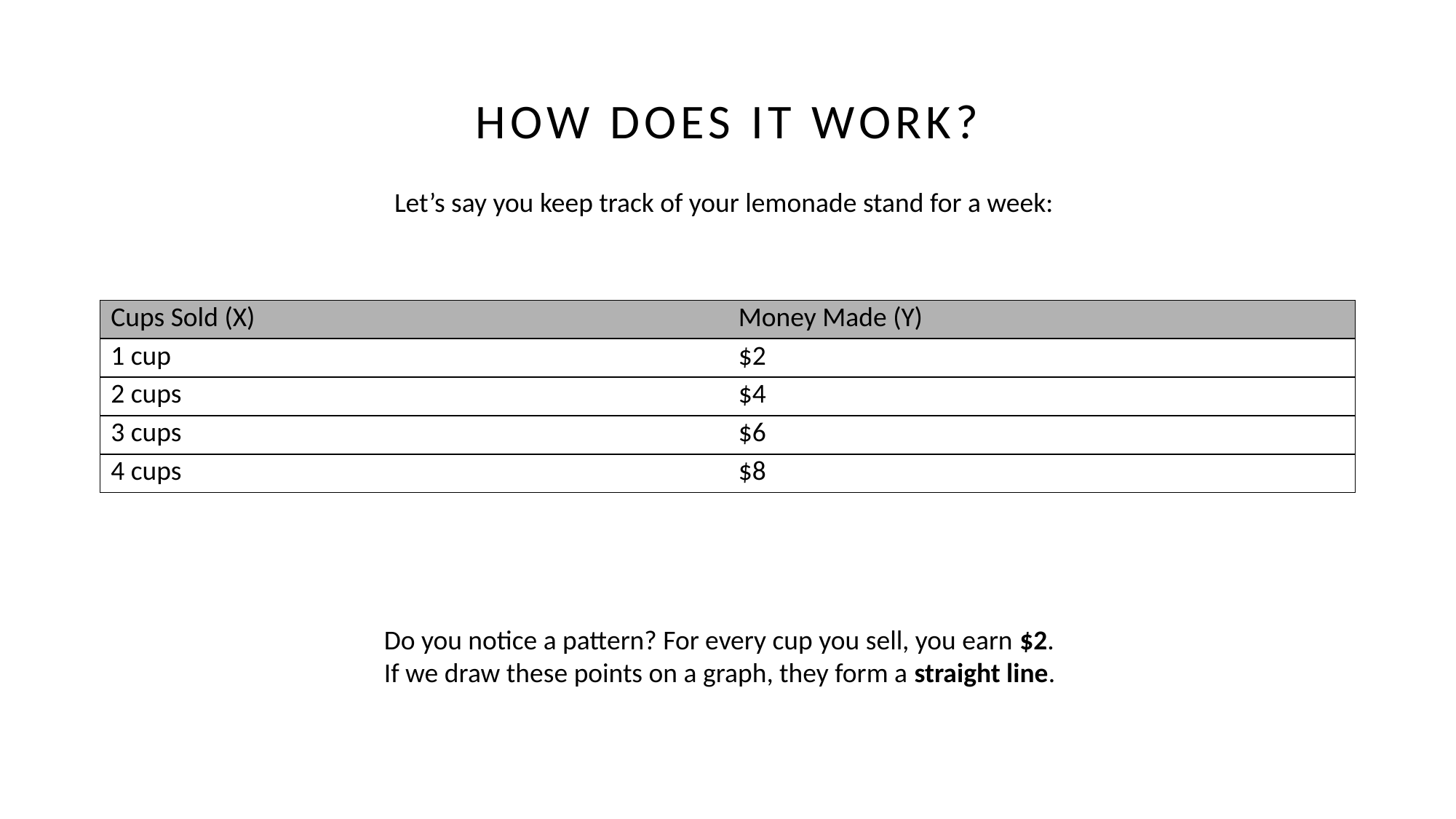

# How Does It Work?
Let’s say you keep track of your lemonade stand for a week:
| Cups Sold (X) | Money Made (Y) |
| --- | --- |
| 1 cup | $2 |
| 2 cups | $4 |
| 3 cups | $6 |
| 4 cups | $8 |
Do you notice a pattern? For every cup you sell, you earn $2. If we draw these points on a graph, they form a straight line.